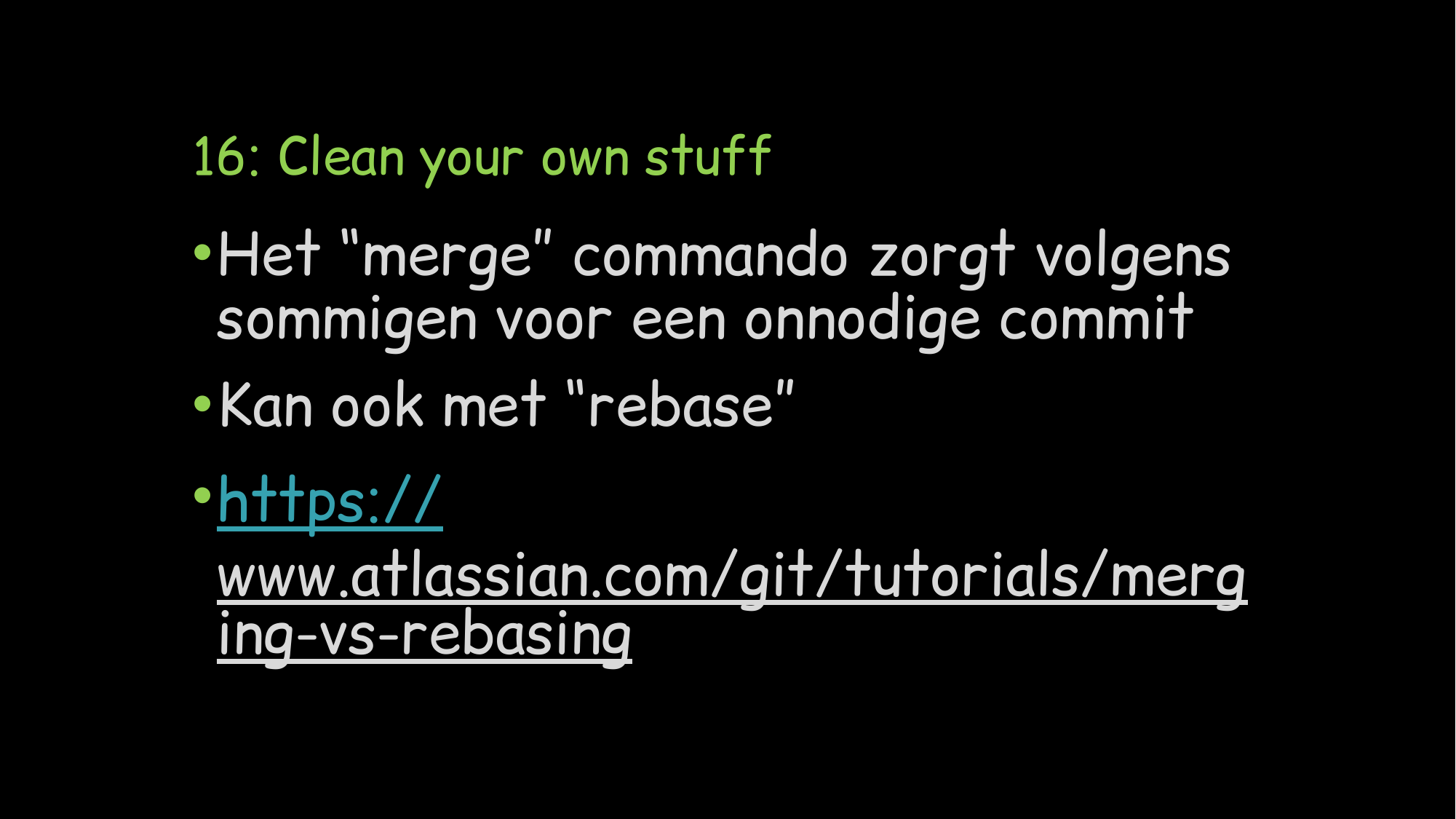

# 16: Clean your own stuff
Het “merge” commando zorgt volgens sommigen voor een onnodige commit
Kan ook met “rebase”
https://www.atlassian.com/git/tutorials/merging-vs-rebasing